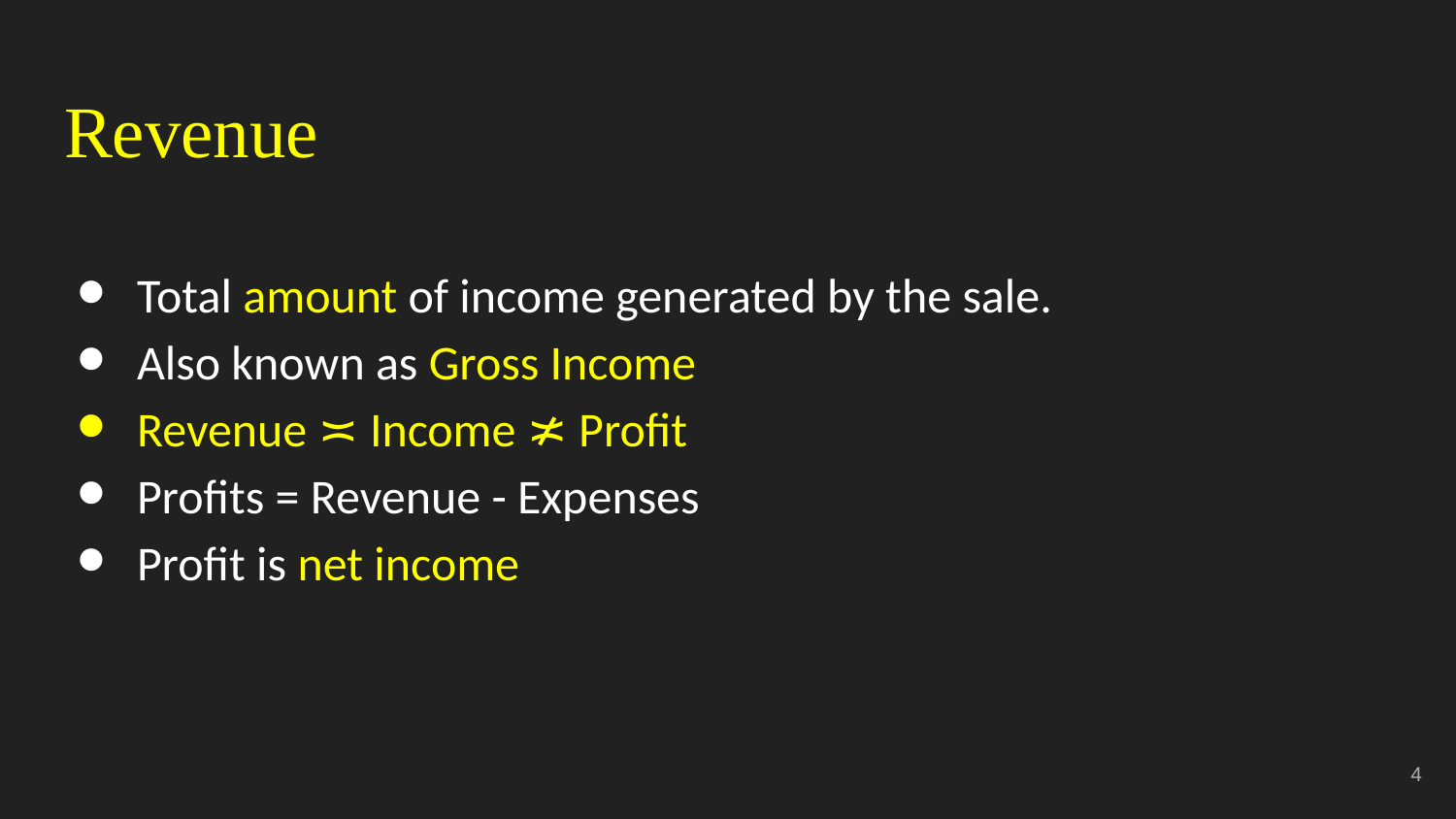

# Revenue
Total amount of income generated by the sale.
Also known as Gross Income
Revenue ≍ Income ≭ Profit
Profits = Revenue - Expenses
Profit is net income
4